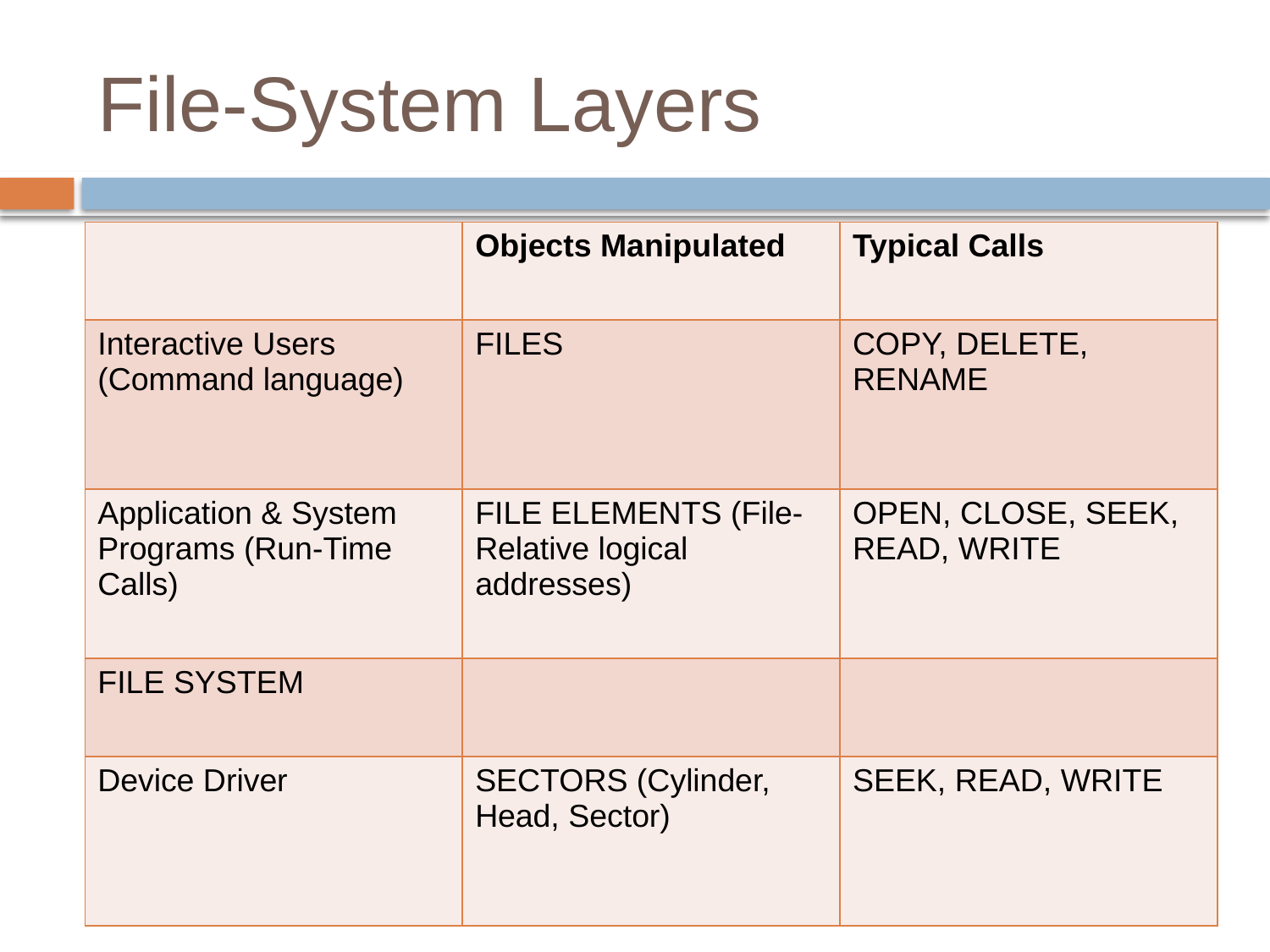

# File-System Layers
|  | Objects Manipulated | Typical Calls |
| --- | --- | --- |
| Interactive Users (Command language) | FILES | COPY, DELETE, RENAME |
| Application & System Programs (Run-Time Calls) | FILE ELEMENTS (File-Relative logical addresses) | OPEN, CLOSE, SEEK, READ, WRITE |
| FILE SYSTEM |  |  |
| Device Driver | SECTORS (Cylinder, Head, Sector) | SEEK, READ, WRITE |